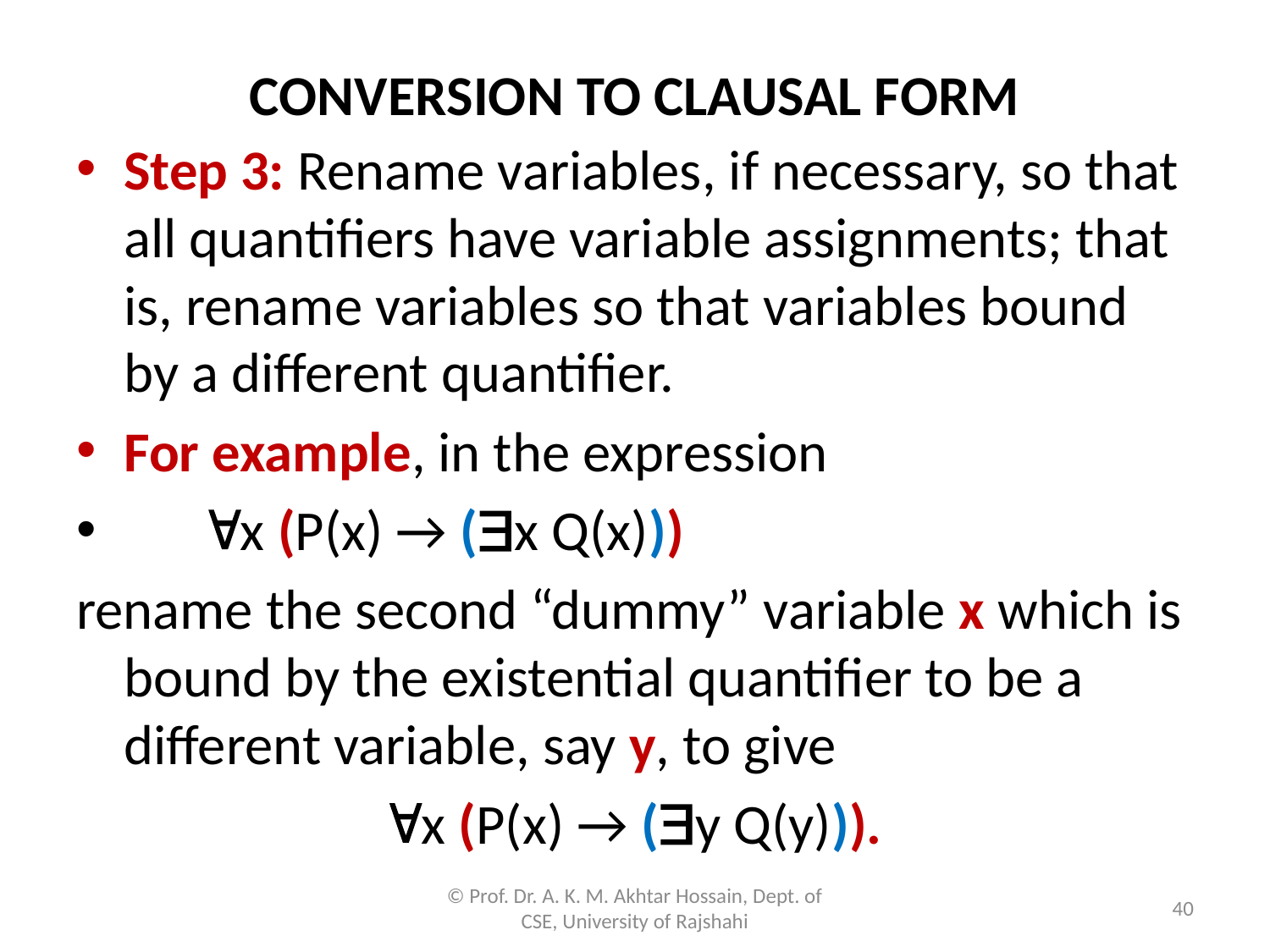

# CONVERSION TO CLAUSAL FORM
Step 3: Rename variables, if necessary, so that all quantifiers have variable assignments; that is, rename variables so that variables bound by a different quantifier.
For example, in the expression
      ∀x (P(x) → (∃x Q(x)))
rename the second “dummy” variable x which is bound by the existential quantifier to be a different variable, say y, to give
                        ∀x (P(x) → (∃y Q(y))).
© Prof. Dr. A. K. M. Akhtar Hossain, Dept. of CSE, University of Rajshahi
40